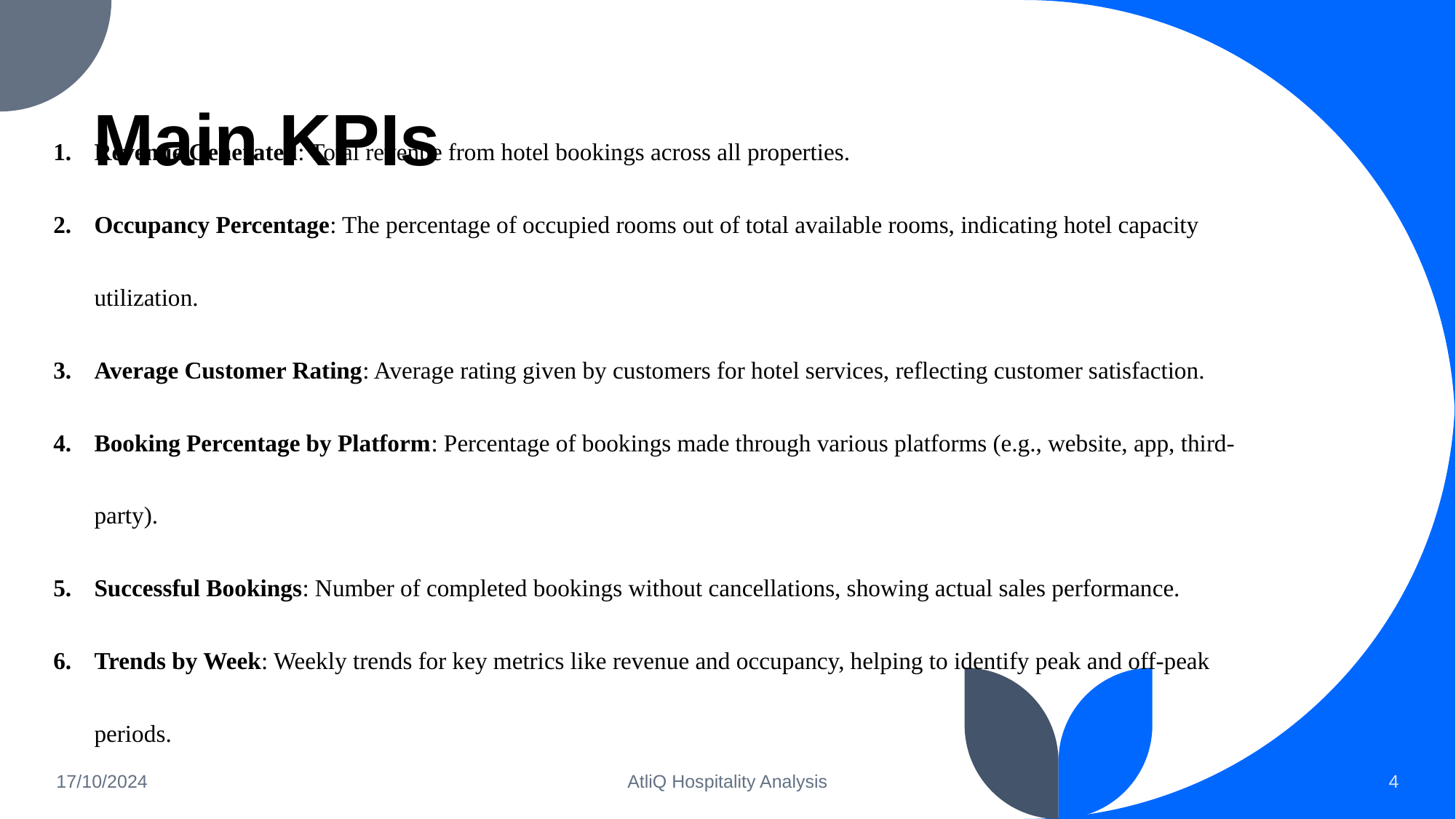

# Main KPIs
Revenue Generated: Total revenue from hotel bookings across all properties.
Occupancy Percentage: The percentage of occupied rooms out of total available rooms, indicating hotel capacity utilization.
Average Customer Rating: Average rating given by customers for hotel services, reflecting customer satisfaction.
Booking Percentage by Platform: Percentage of bookings made through various platforms (e.g., website, app, third-party).
Successful Bookings: Number of completed bookings without cancellations, showing actual sales performance.
Trends by Week: Weekly trends for key metrics like revenue and occupancy, helping to identify peak and off-peak periods.

17/10/2024
AtliQ Hospitality Analysis
4